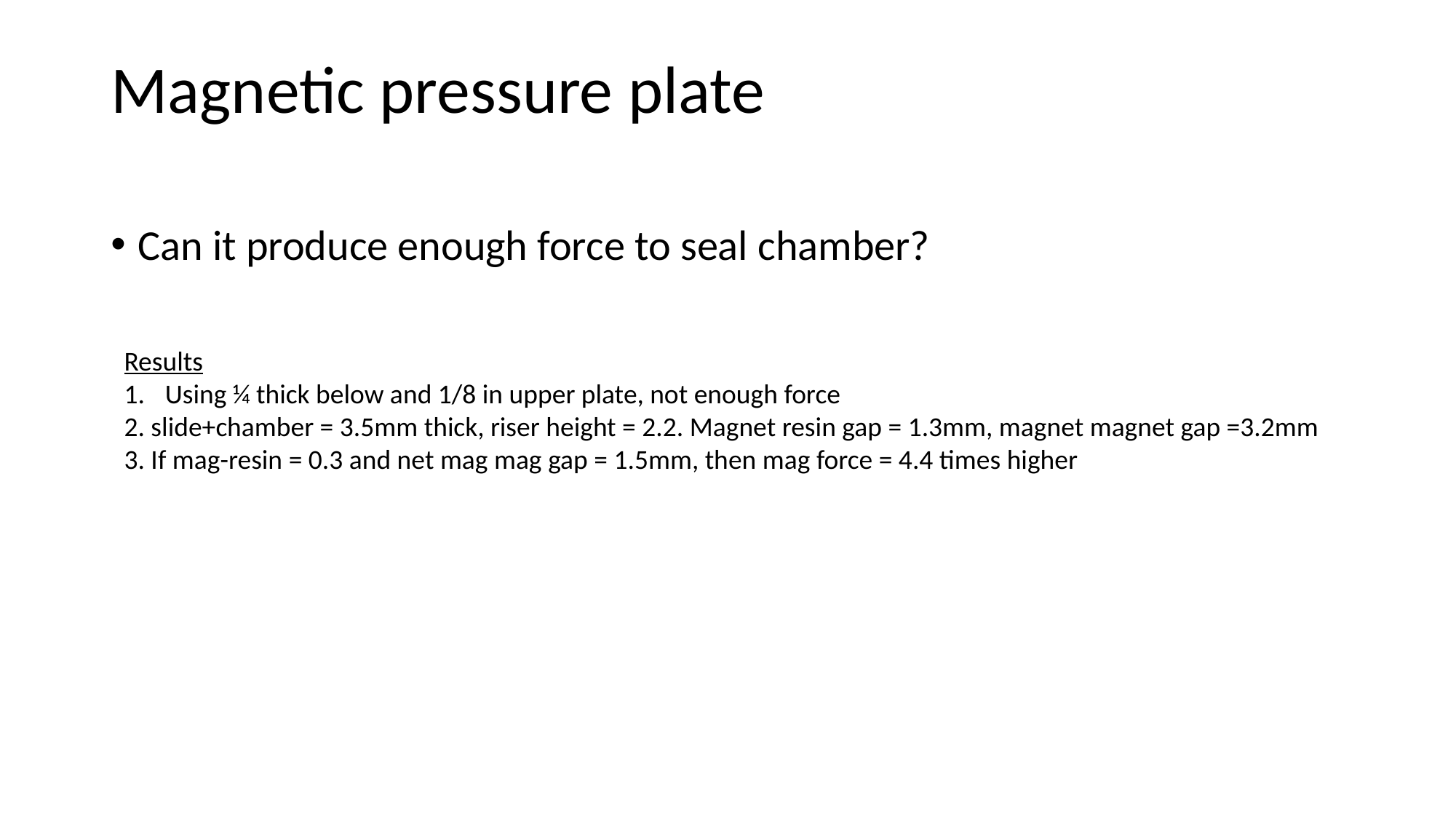

# Magnetic pressure plate
Can it produce enough force to seal chamber?

Results
Using ¼ thick below and 1/8 in upper plate, not enough force
2. slide+chamber = 3.5mm thick, riser height = 2.2. Magnet resin gap = 1.3mm, magnet magnet gap =3.2mm
3. If mag-resin = 0.3 and net mag mag gap = 1.5mm, then mag force = 4.4 times higher